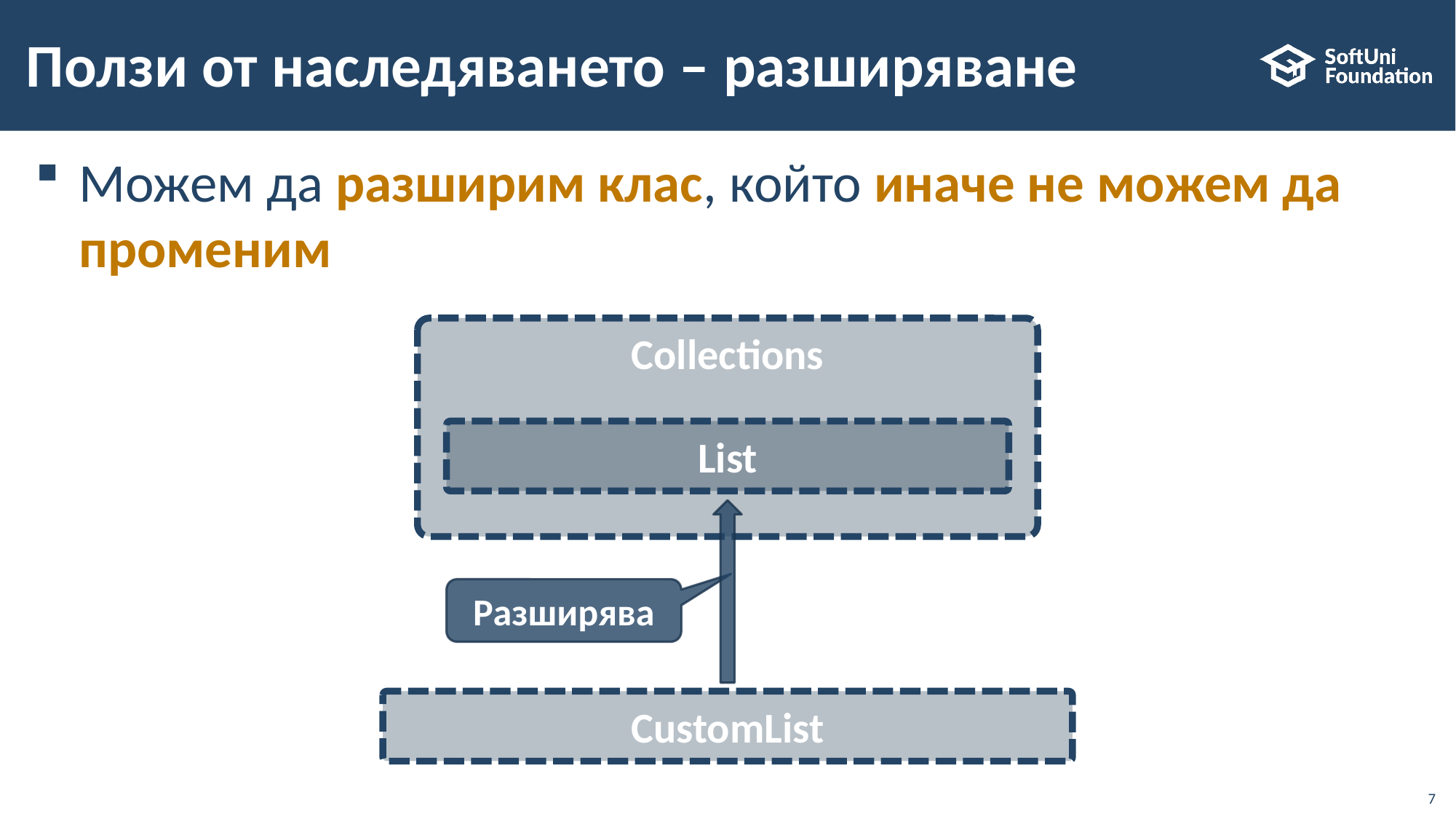

# Ползи от наследяването – разширяване
Можем да разширим клас, който иначе не можем да променим
Collections
List

Разширява
CustomList
7